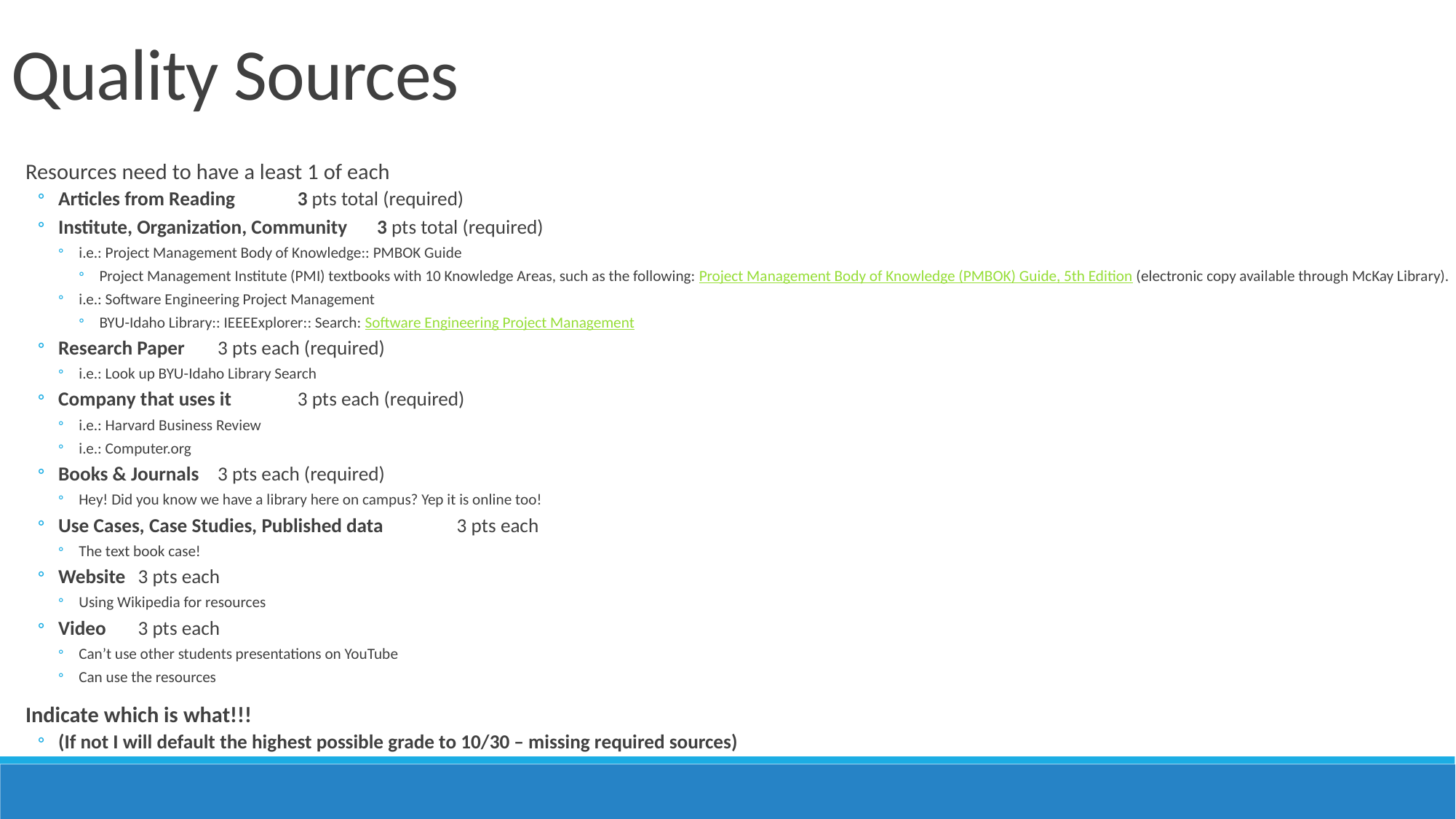

Quality Sources
Resources need to have a least 1 of each
Articles from Reading 						3 pts total (required)
Institute, Organization, Community 					3 pts total (required)
i.e.: Project Management Body of Knowledge:: PMBOK Guide
Project Management Institute (PMI) textbooks with 10 Knowledge Areas, such as the following: Project Management Body of Knowledge (PMBOK) Guide, 5th Edition (electronic copy available through McKay Library).
i.e.: Software Engineering Project Management
BYU-Idaho Library:: IEEEExplorer:: Search: Software Engineering Project Management
Research Paper 							3 pts each (required)
i.e.: Look up BYU-Idaho Library Search
Company that uses it 						3 pts each (required)
i.e.: Harvard Business Review
i.e.: Computer.org
Books & Journals							3 pts each (required)
Hey! Did you know we have a library here on campus? Yep it is online too!
Use Cases, Case Studies, Published data					3 pts each
The text book case!
Website 							3 pts each
Using Wikipedia for resources
Video 								3 pts each
Can’t use other students presentations on YouTube
Can use the resources
Indicate which is what!!!
(If not I will default the highest possible grade to 10/30 – missing required sources)